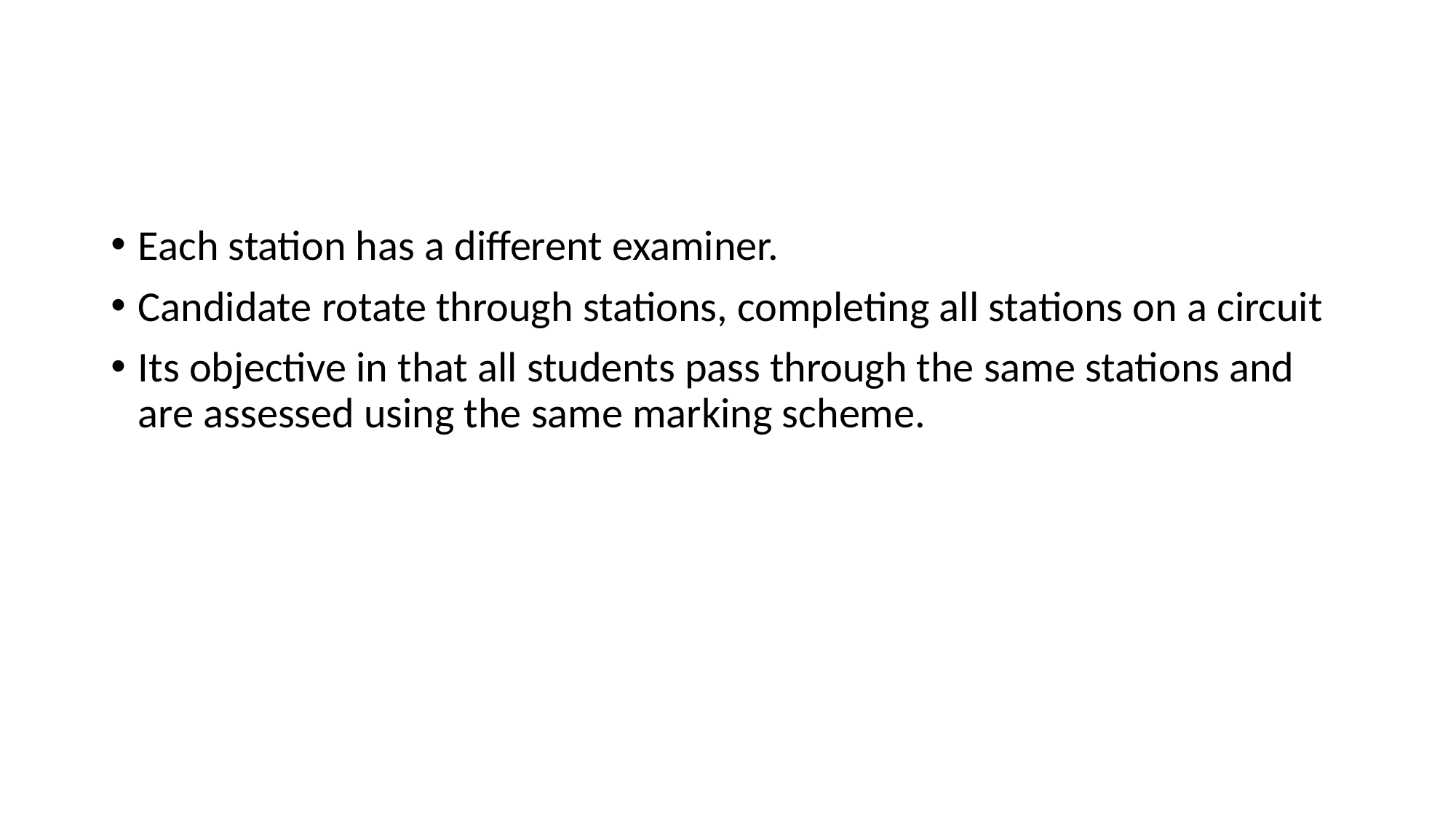

#
Each station has a different examiner.
Candidate rotate through stations, completing all stations on a circuit
Its objective in that all students pass through the same stations and are assessed using the same marking scheme.